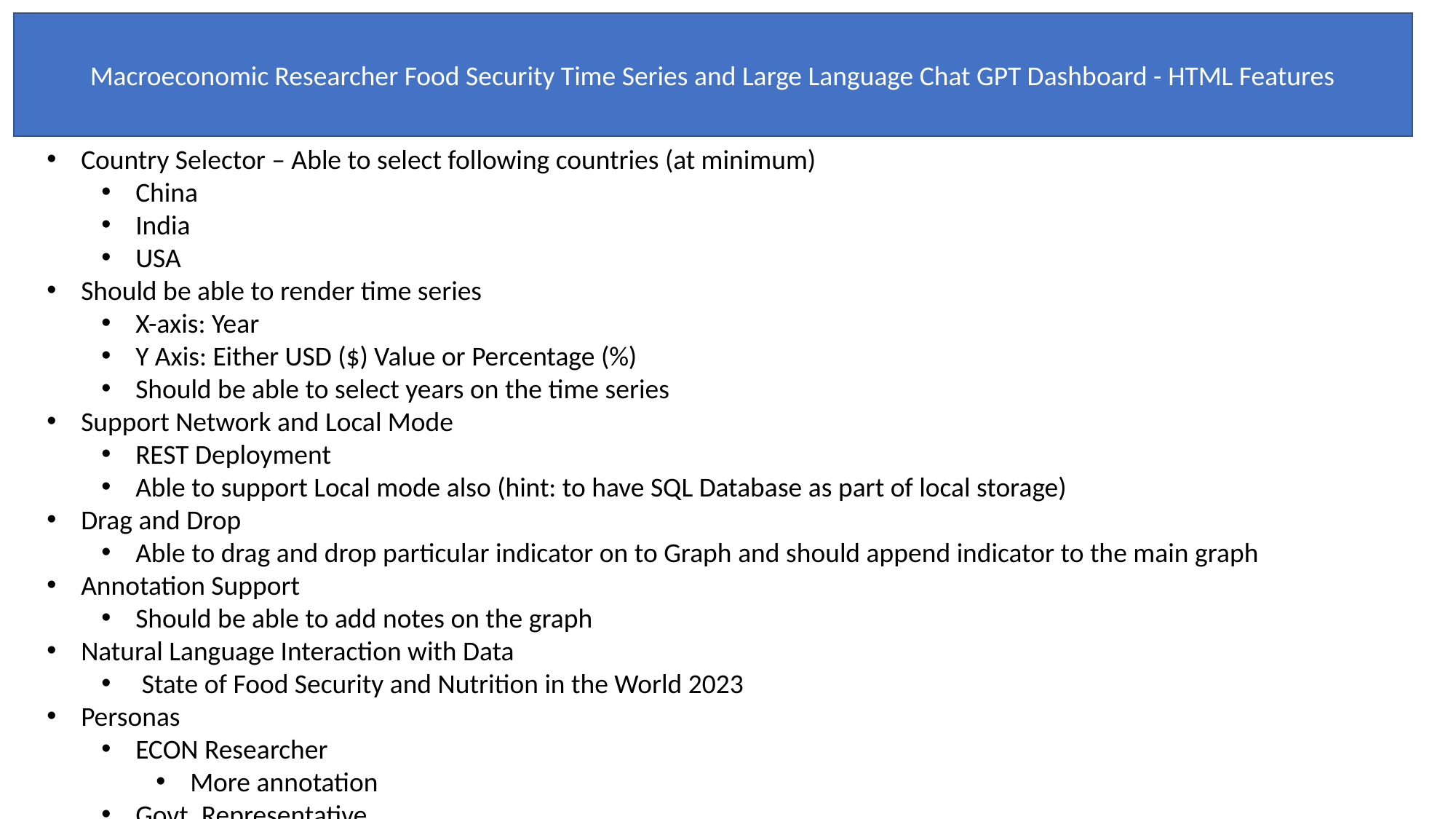

Macroeconomic Researcher Food Security Time Series and Large Language Chat GPT Dashboard - HTML Features
Country Selector – Able to select following countries (at minimum)
China
India
USA
Should be able to render time series
X-axis: Year
Y Axis: Either USD ($) Value or Percentage (%)
Should be able to select years on the time series
Support Network and Local Mode
REST Deployment
Able to support Local mode also (hint: to have SQL Database as part of local storage)
Drag and Drop
Able to drag and drop particular indicator on to Graph and should append indicator to the main graph
Annotation Support
Should be able to add notes on the graph
Natural Language Interaction with Data
 State of Food Security and Nutrition in the World 2023
Personas
ECON Researcher
More annotation
Govt. Representative